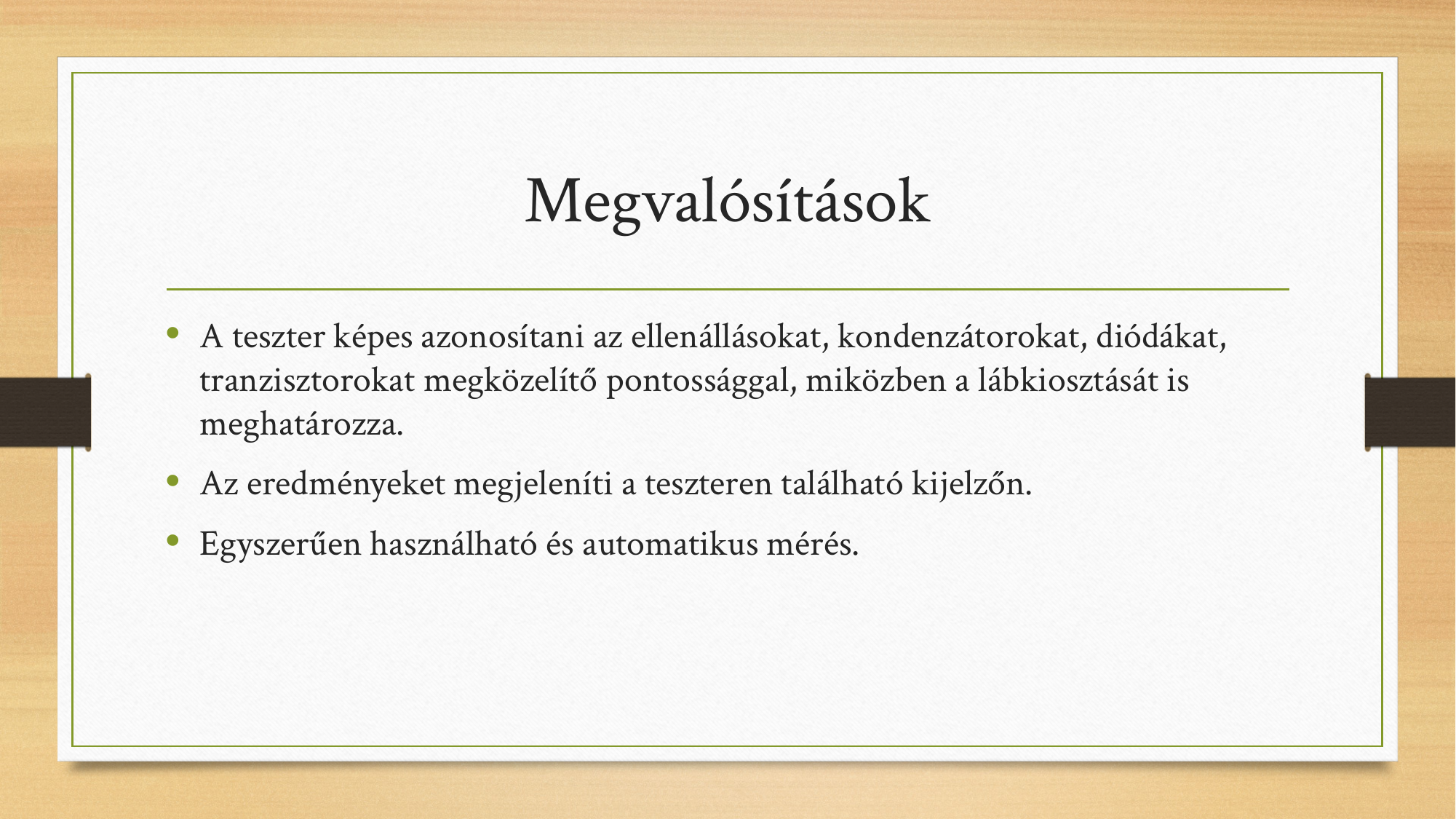

# Megvalósítások
A teszter képes azonosítani az ellenállásokat, kondenzátorokat, diódákat, tranzisztorokat megközelítő pontossággal, miközben a lábkiosztását is meghatározza.
Az eredményeket megjeleníti a teszteren található kijelzőn.
Egyszerűen használható és automatikus mérés.